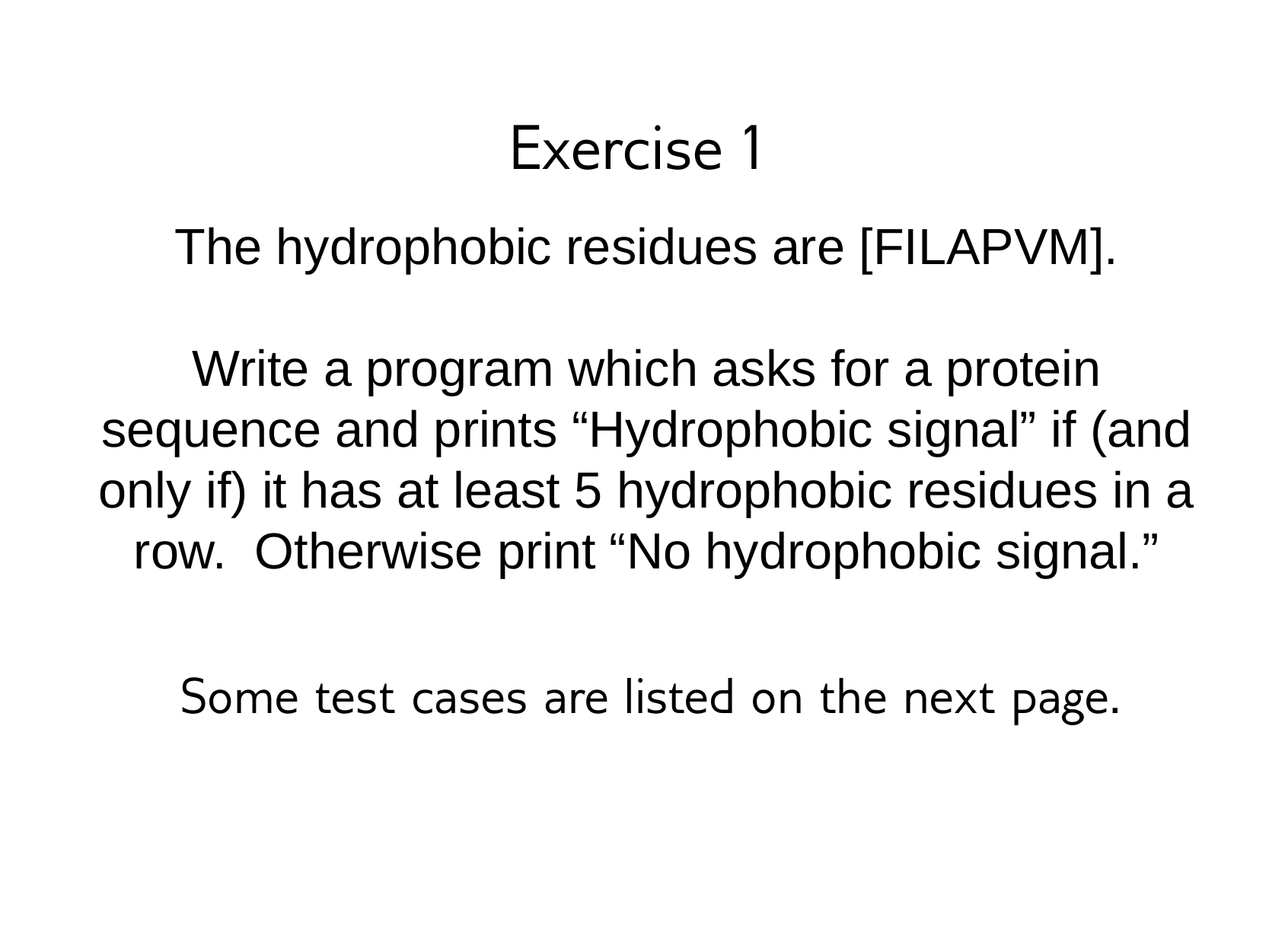

# Exercise 1
The hydrophobic residues are [FILAPVM].

Write a program which asks for a protein sequence and prints “Hydrophobic signal” if (and only if) it has at least 5 hydrophobic residues in a row.  Otherwise print “No hydrophobic signal.”
Some test cases are listed on the next page.